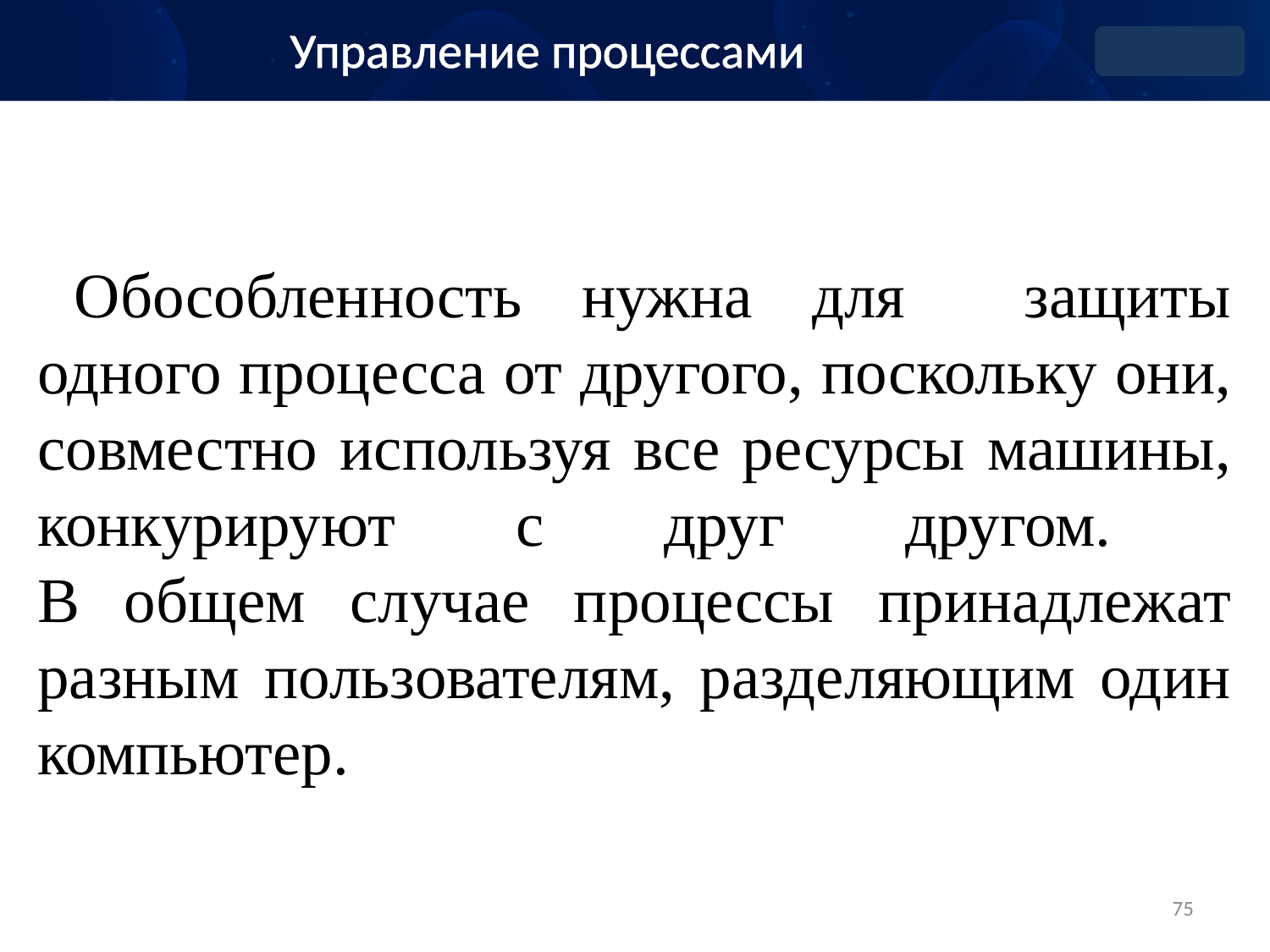

Управление процессами
# Обособленность нужна для  защиты одного процесса от другого, поскольку они, совместно используя все ресурсы машины, конкурируют с друг другом. В общем случае процессы принадлежат разным пользователям, разделяющим один компьютер.
75